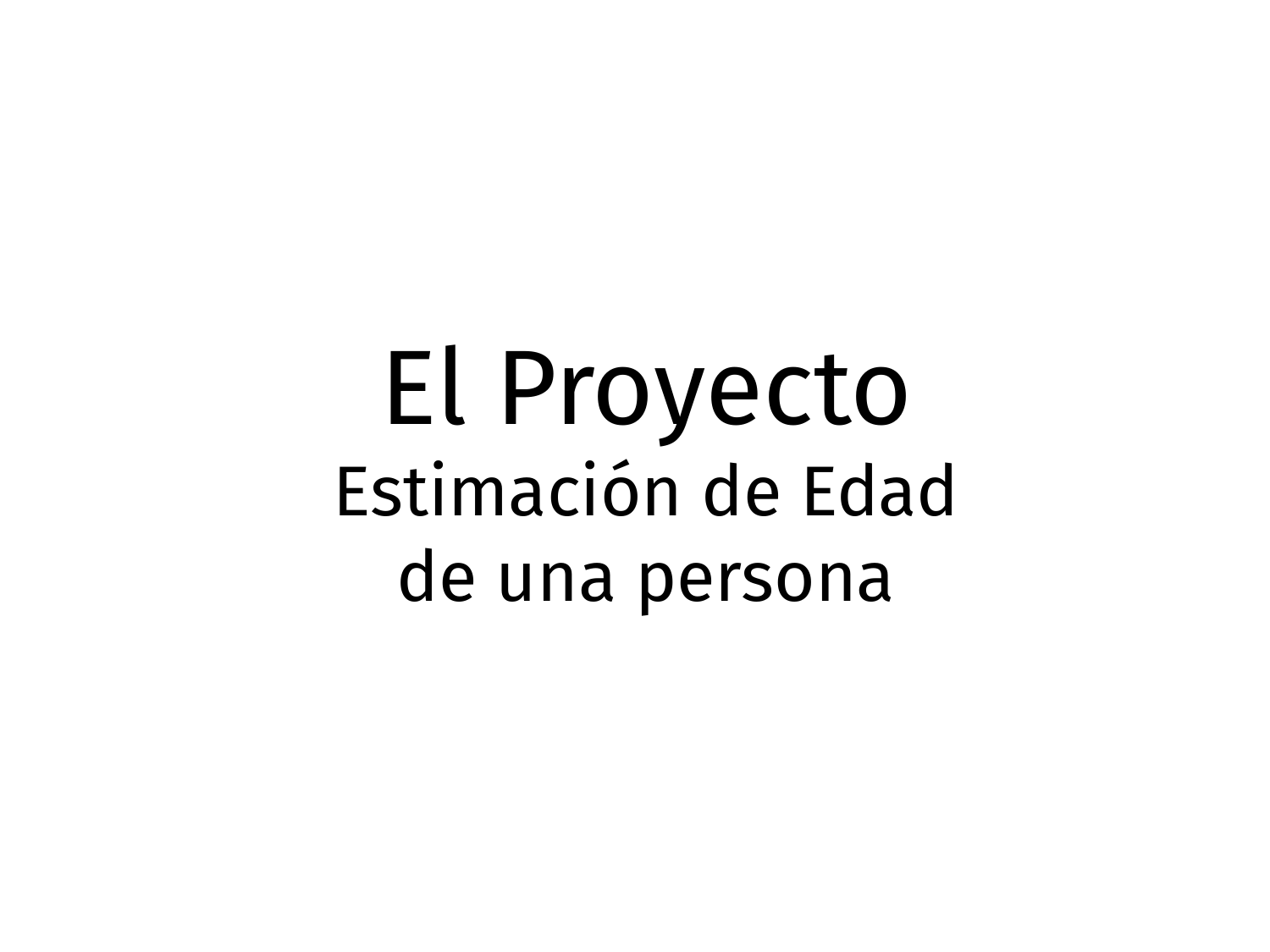

El Proyecto
Estimación de Edad
de una persona